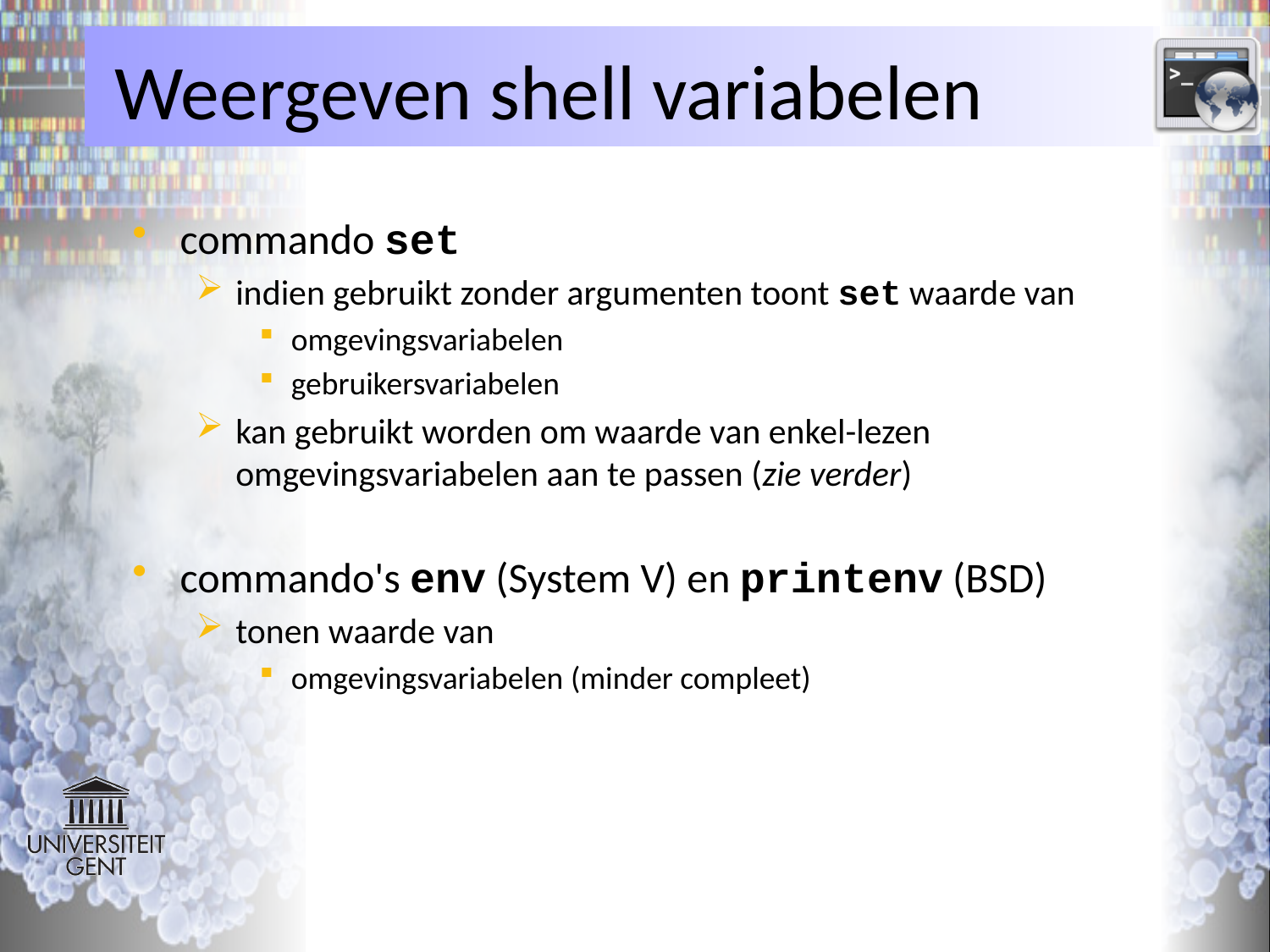

# Weergeven shell variabelen
commando set
indien gebruikt zonder argumenten toont set waarde van
omgevingsvariabelen
gebruikersvariabelen
kan gebruikt worden om waarde van enkel-lezen
omgevingsvariabelen aan te passen (zie verder)

commando's env (System V) en printenv (BSD)
tonen waarde van
omgevingsvariabelen (minder compleet)